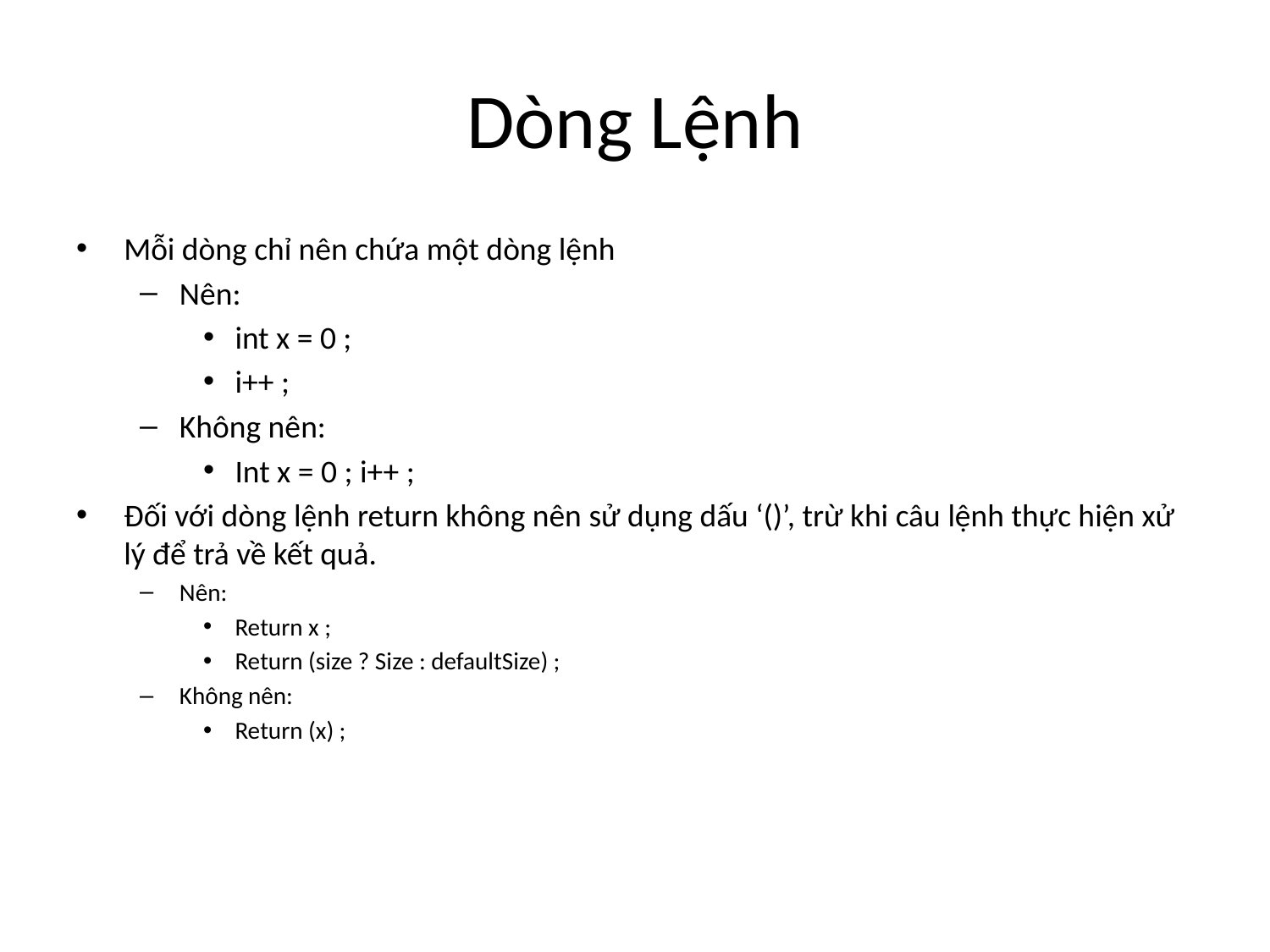

# Dòng Lệnh
Mỗi dòng chỉ nên chứa một dòng lệnh
Nên:
int x = 0 ;
i++ ;
Không nên:
Int x = 0 ; i++ ;
Đối với dòng lệnh return không nên sử dụng dấu ‘()’, trừ khi câu lệnh thực hiện xử lý để trả về kết quả.
Nên:
Return x ;
Return (size ? Size : defaultSize) ;
Không nên:
Return (x) ;